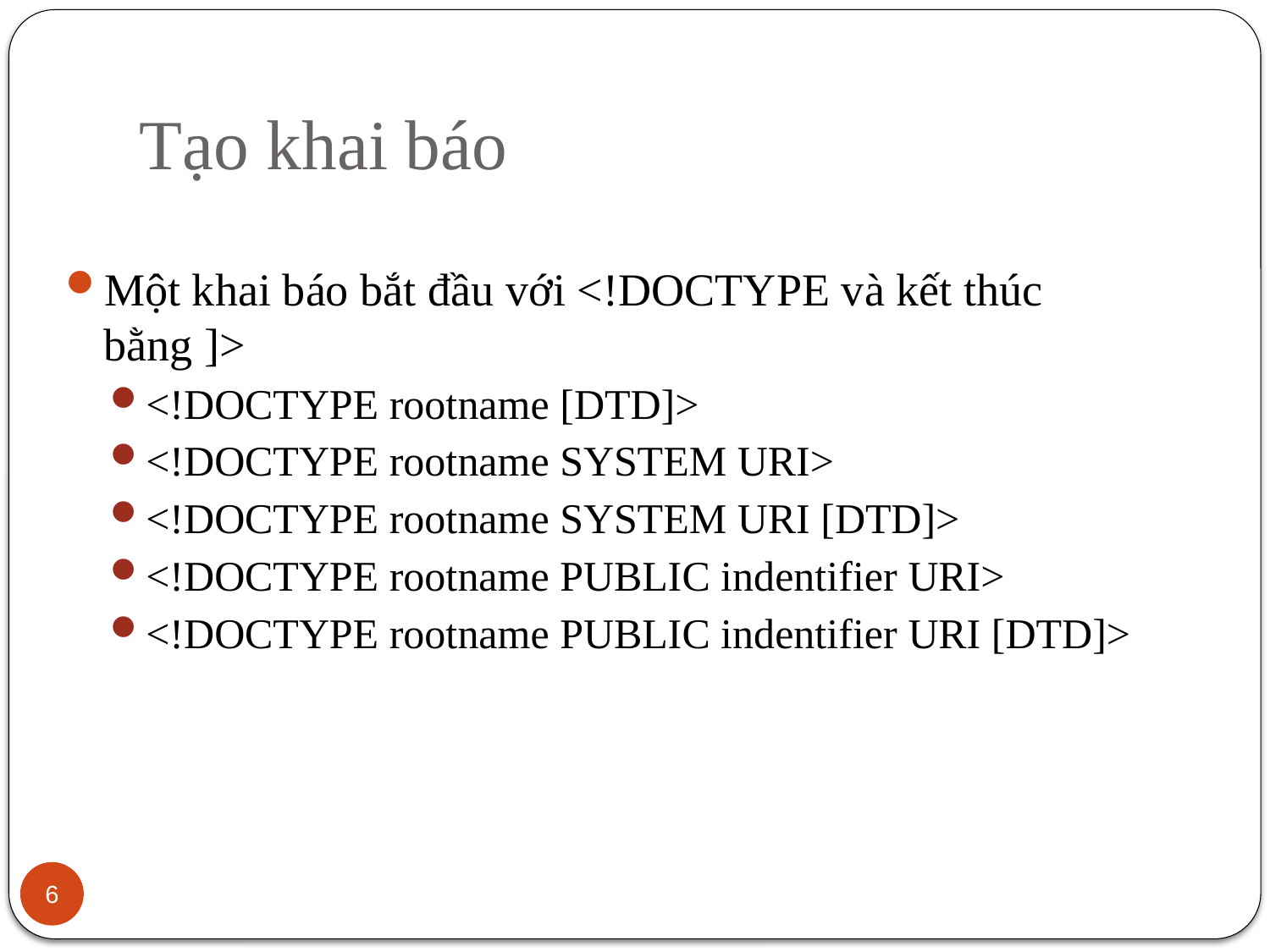

# Tạo khai báo
Một khai báo bắt đầu với <!DOCTYPE và kết thúc bằng ]>
<!DOCTYPE rootname [DTD]>
<!DOCTYPE rootname SYSTEM URI>
<!DOCTYPE rootname SYSTEM URI [DTD]>
<!DOCTYPE rootname PUBLIC indentifier URI>
<!DOCTYPE rootname PUBLIC indentifier URI [DTD]>
6